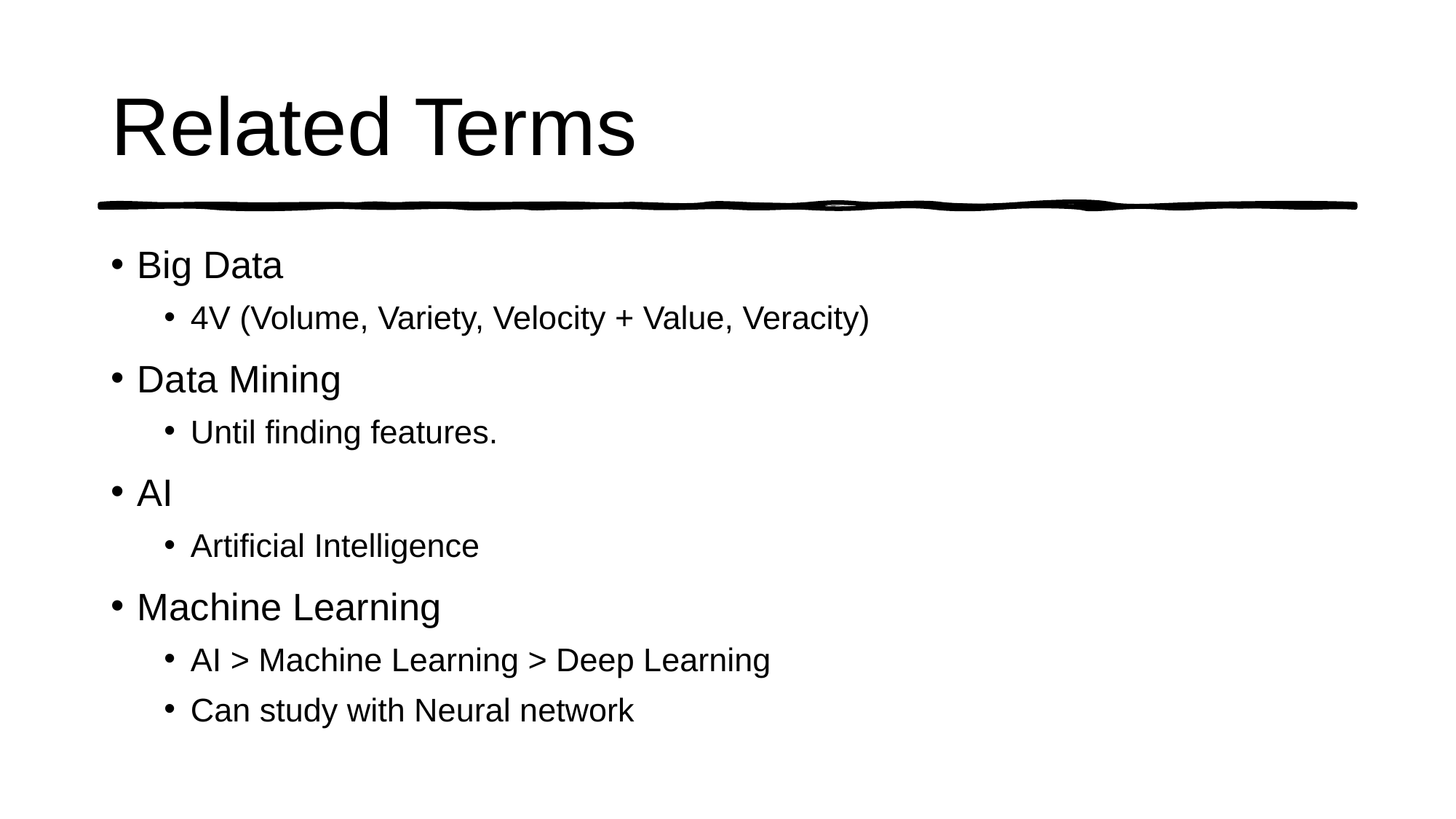

# Related Terms
Big Data
4V (Volume, Variety, Velocity + Value, Veracity)
Data Mining
Until finding features.
AI
Artificial Intelligence
Machine Learning
AI > Machine Learning > Deep Learning
Can study with Neural network